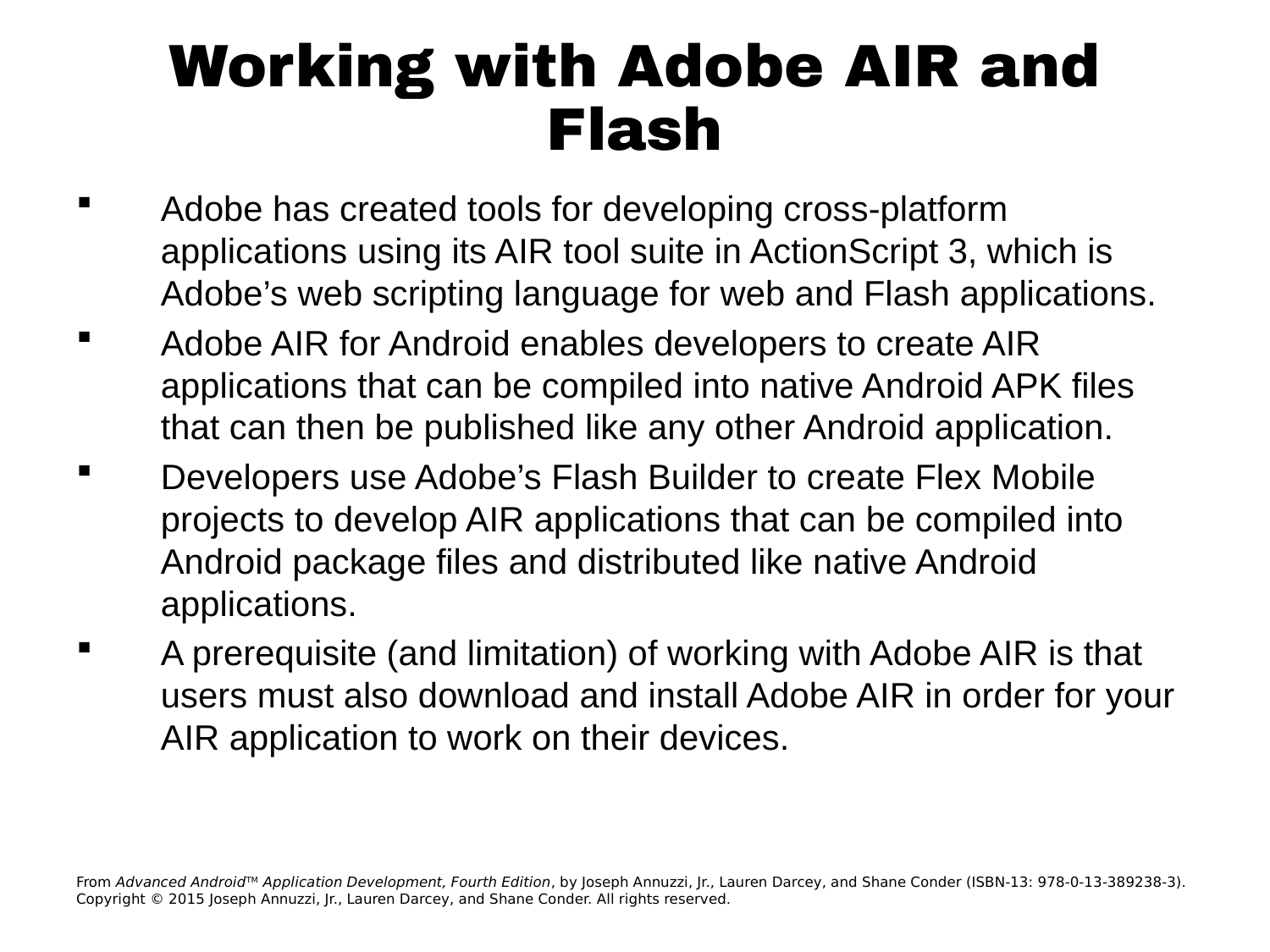

# Working with Adobe AIR and Flash
Adobe has created tools for developing cross-platform applications using its AIR tool suite in ActionScript 3, which is Adobe’s web scripting language for web and Flash applications.
Adobe AIR for Android enables developers to create AIR applications that can be compiled into native Android APK files that can then be published like any other Android application.
Developers use Adobe’s Flash Builder to create Flex Mobile projects to develop AIR applications that can be compiled into Android package files and distributed like native Android applications.
A prerequisite (and limitation) of working with Adobe AIR is that users must also download and install Adobe AIR in order for your AIR application to work on their devices.
From Advanced AndroidTM Application Development, Fourth Edition, by Joseph Annuzzi, Jr., Lauren Darcey, and Shane Conder (ISBN-13: 978-0-13-389238-3). Copyright © 2015 Joseph Annuzzi, Jr., Lauren Darcey, and Shane Conder. All rights reserved.